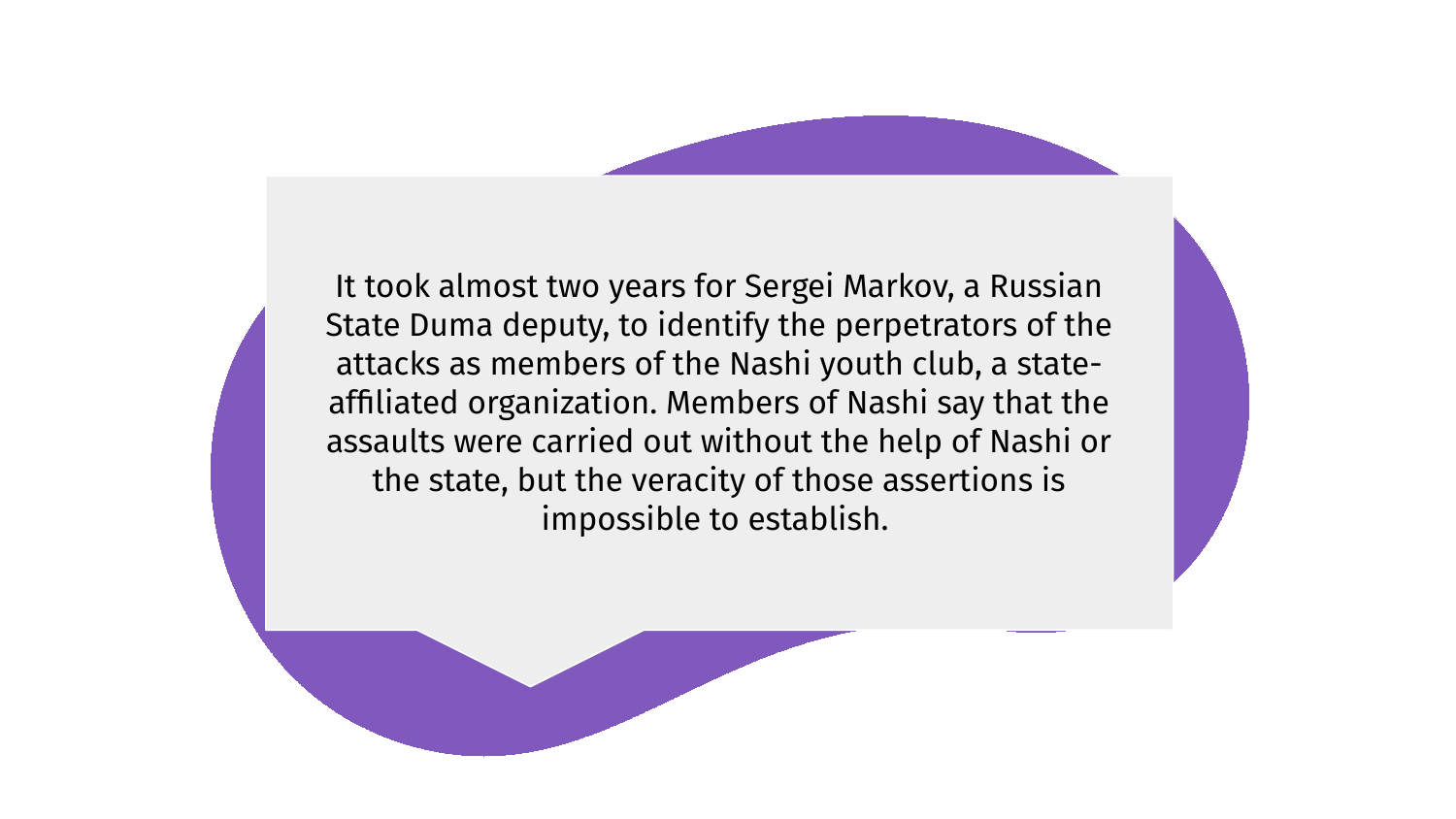

It took almost two years for Sergei Markov, a Russian State Duma deputy, to identify the perpetrators of the attacks as members of the Nashi youth club, a state-affiliated organization. Members of Nashi say that the assaults were carried out without the help of Nashi or the state, but the veracity of those assertions is impossible to establish.